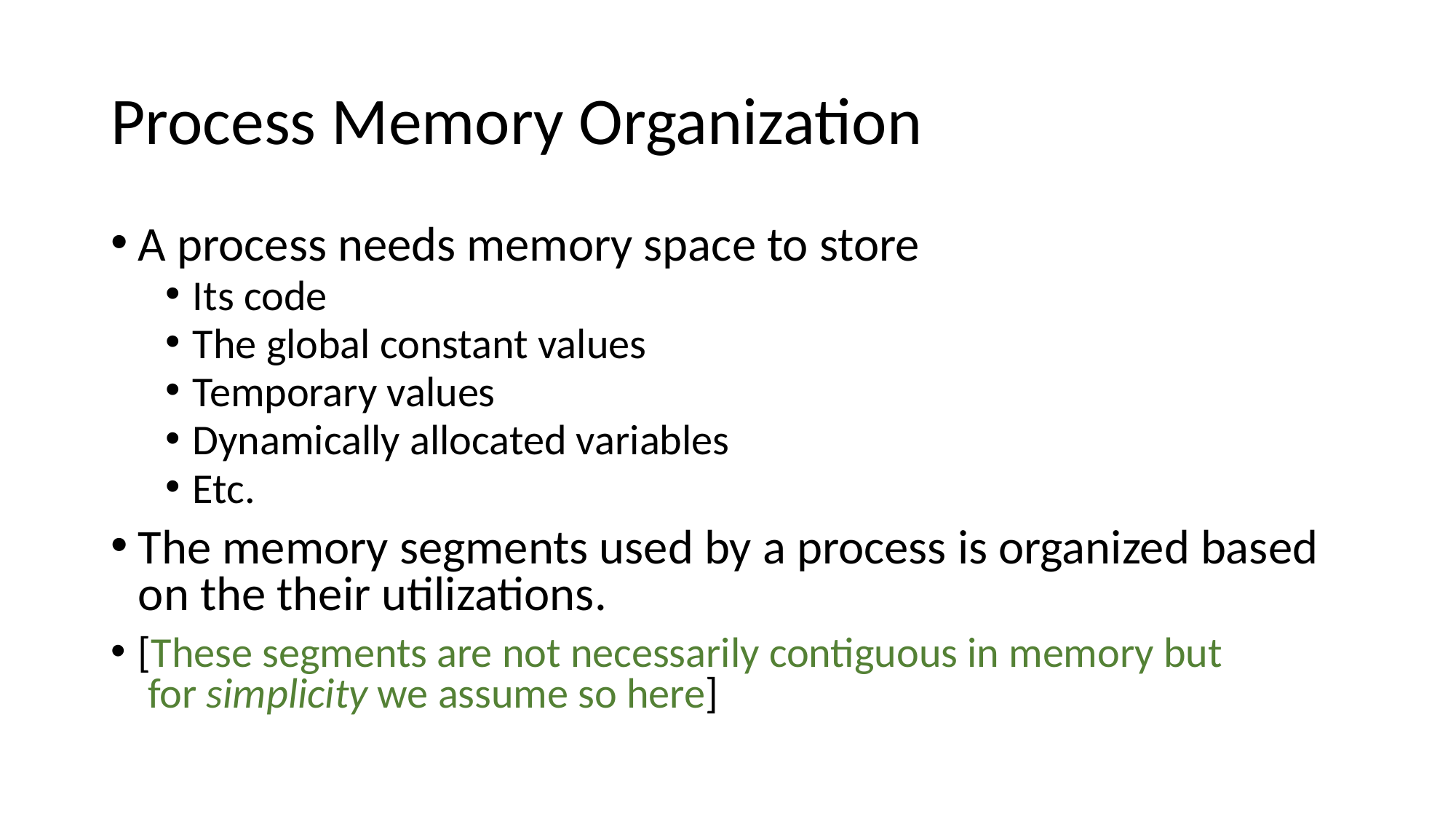

# Process Memory Organization
A process needs memory space to store
Its code
The global constant values
Temporary values
Dynamically allocated variables
Etc.
The memory segments used by a process is organized based on the their utilizations.
[These segments are not necessarily contiguous in memory but
 for simplicity we assume so here]